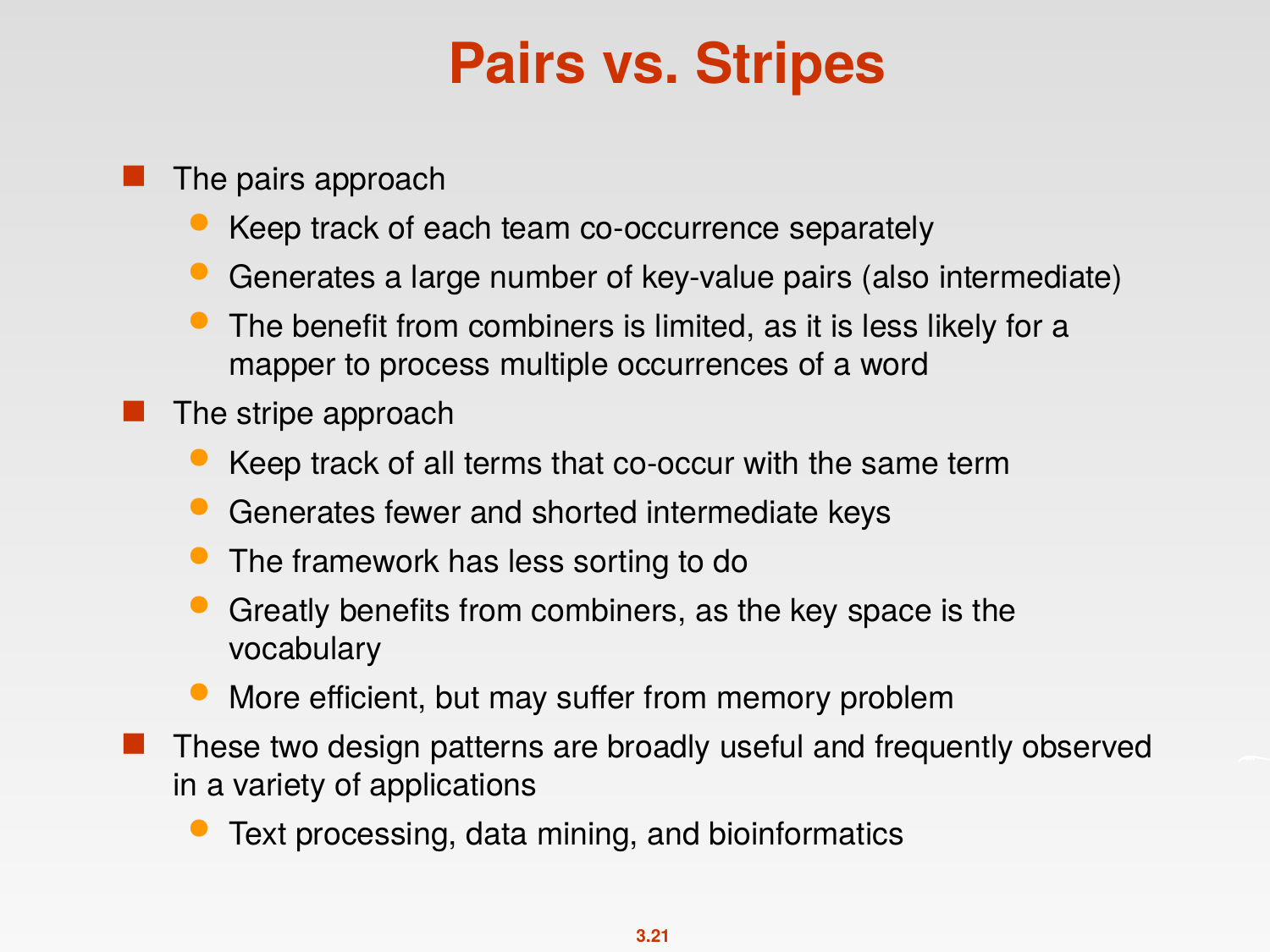

# Pairs vs. Stripes
The pairs approach
Keep track of each team co-occurrence separately
Generates a large number of key-value pairs (also intermediate)
The benefit from combiners is limited, as it is less likely for a mapper to process multiple occurrences of a word
The stripe approach
Keep track of all terms that co-occur with the same term
Generates fewer and shorted intermediate keys
The framework has less sorting to do
Greatly benefits from combiners, as the key space is the vocabulary
More efficient, but may suffer from memory problem
These two design patterns are broadly useful and frequently observed in a variety of applications
Text processing, data mining, and bioinformatics